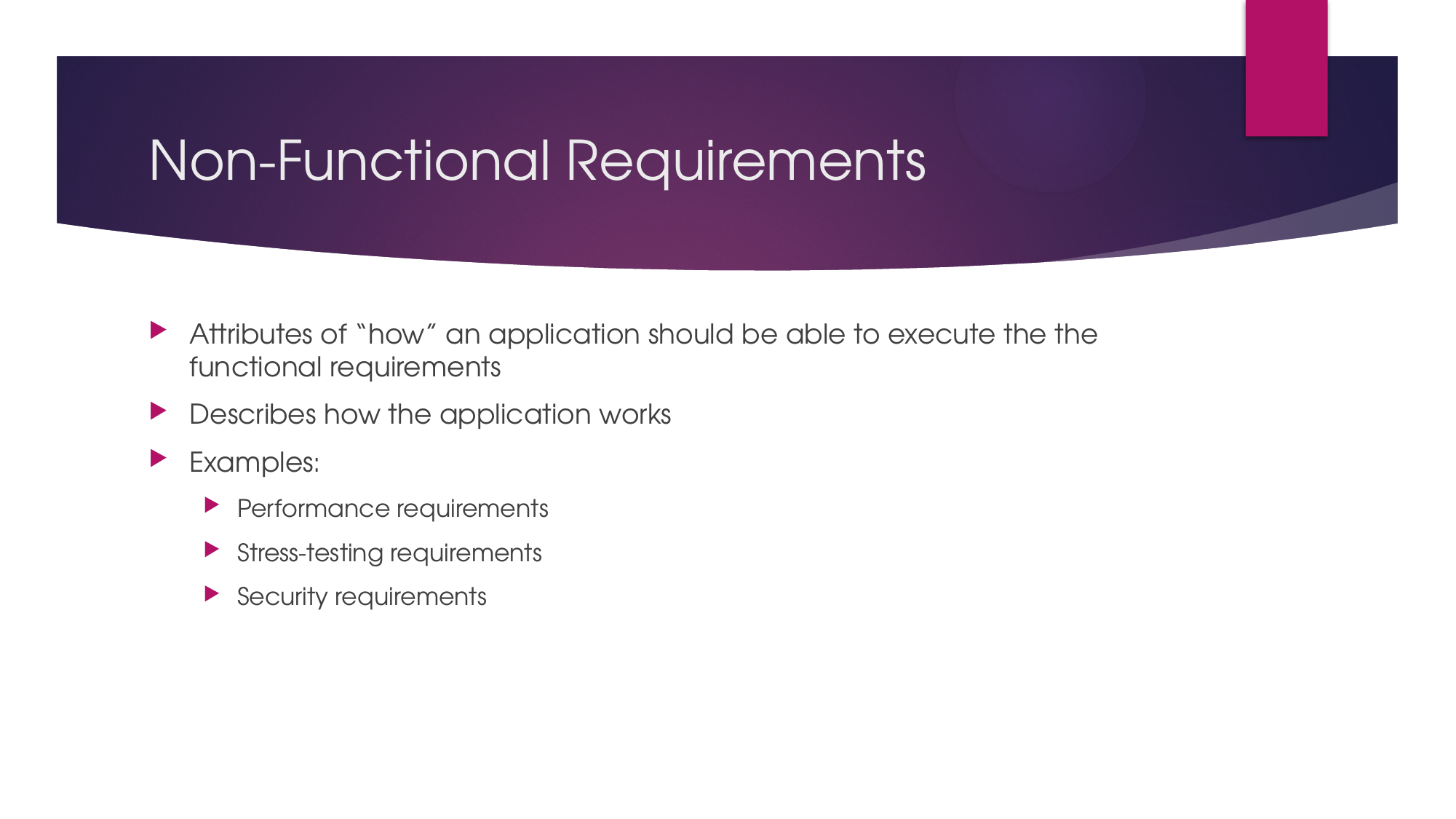

# Non-Functional Requirements
Attributes of “how” an application should be able to execute the the functional requirements
Describes how the application works
Examples:
Performance requirements
Stress-testing requirements
Security requirements